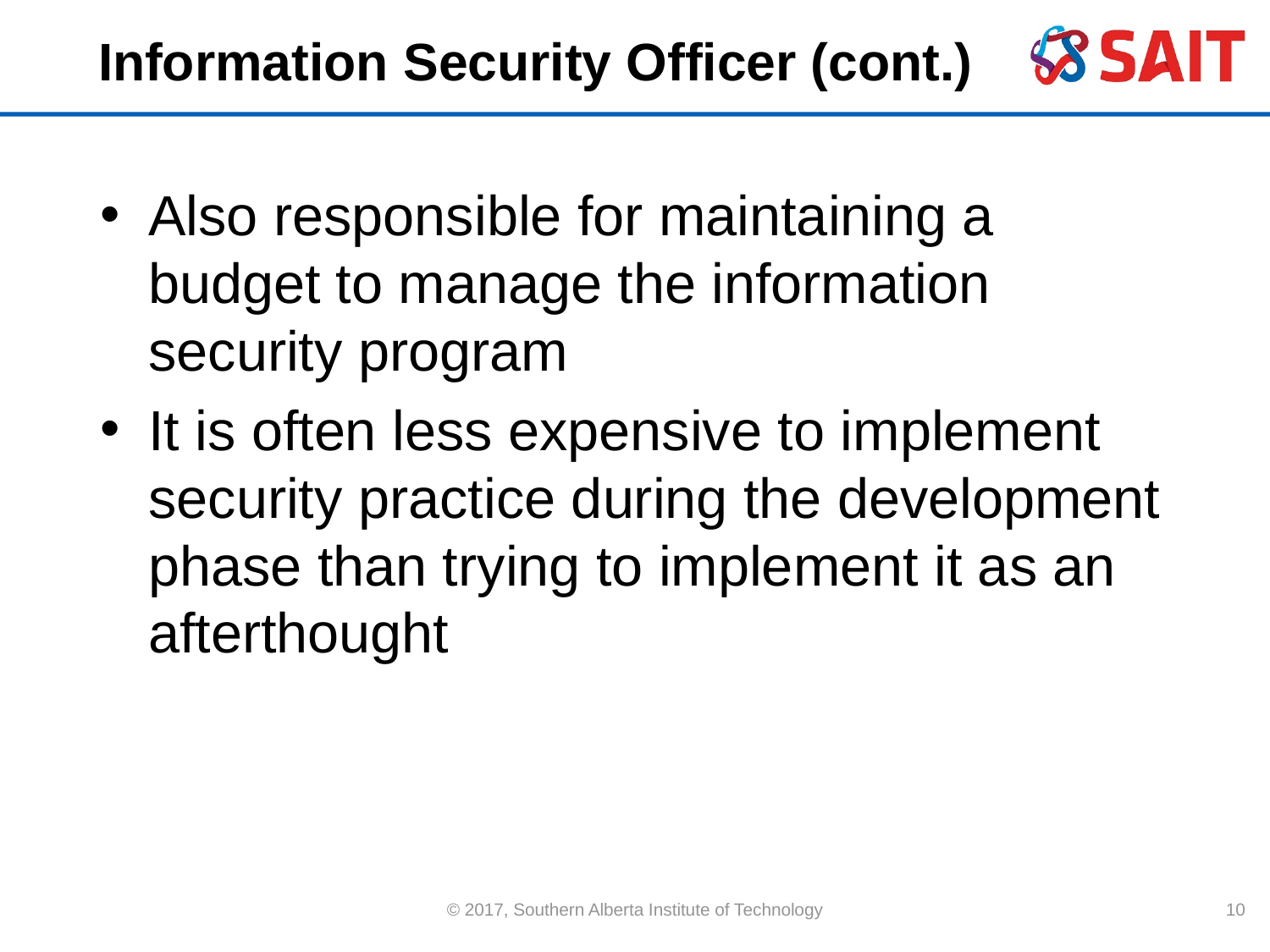

# Information Security Officer (cont.)
Also responsible for maintaining a budget to manage the information security program
It is often less expensive to implement security practice during the development phase than trying to implement it as an afterthought